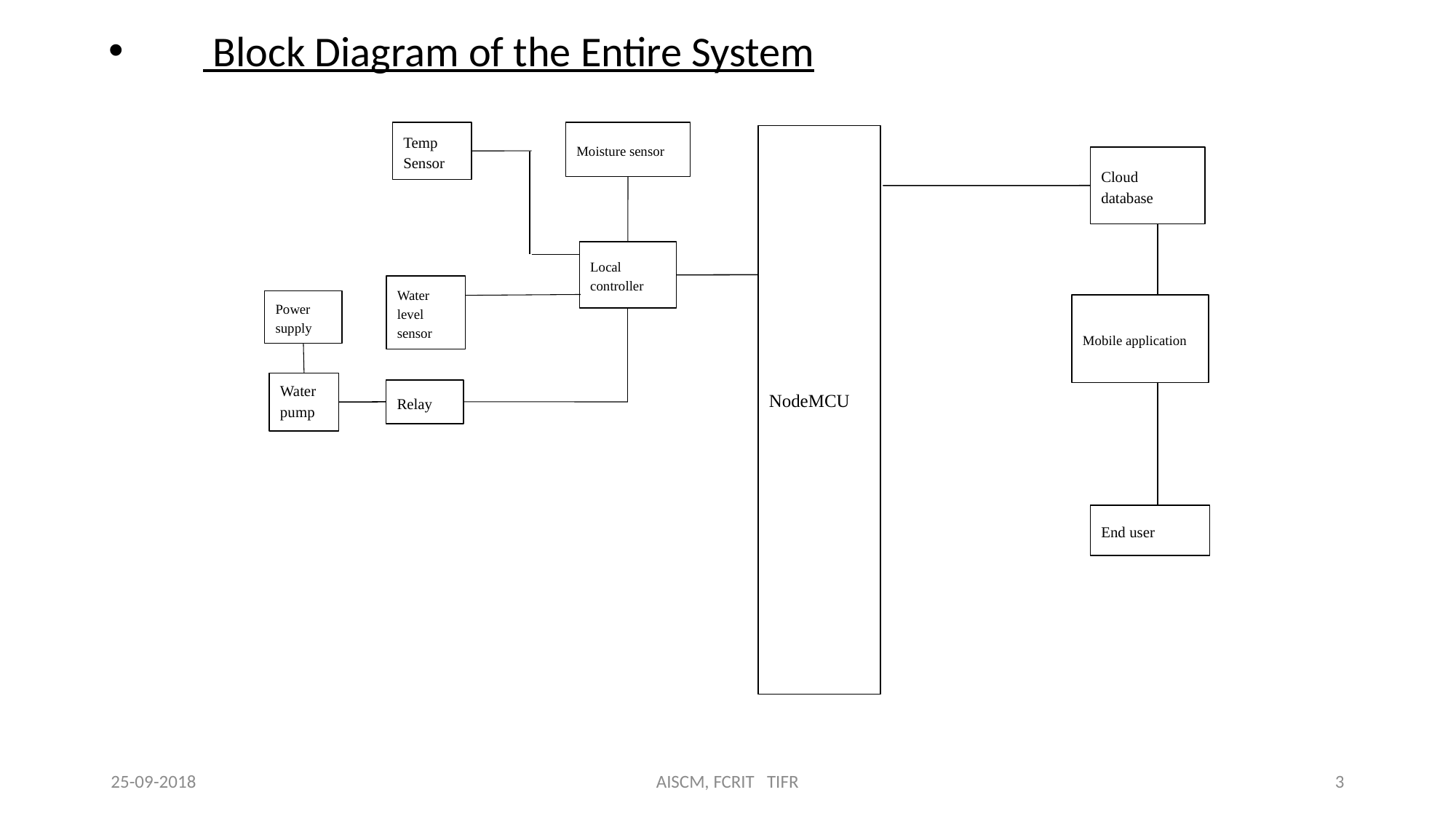

Block Diagram of the Entire System
#
Temp
Sensor
Moisture sensor
NodeMCU

Cloud database
Local controller
Water level sensor
Power supply
Mobile application

Water pump

Relay
End user
25-09-2018
AISCM, FCRIT   TIFR
3